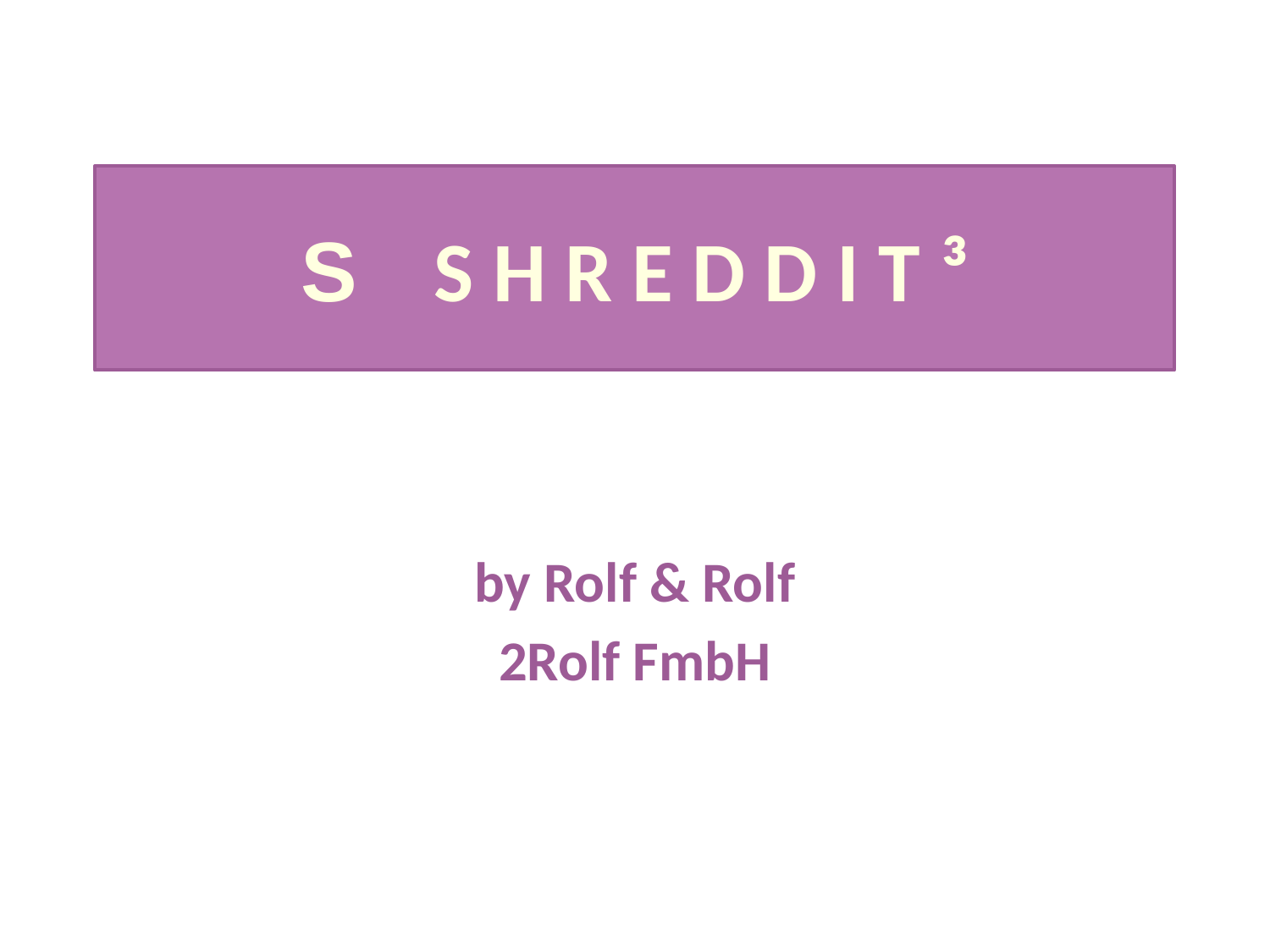

# S    S H R E D D I T ³
by Rolf & Rolf
2Rolf FmbH